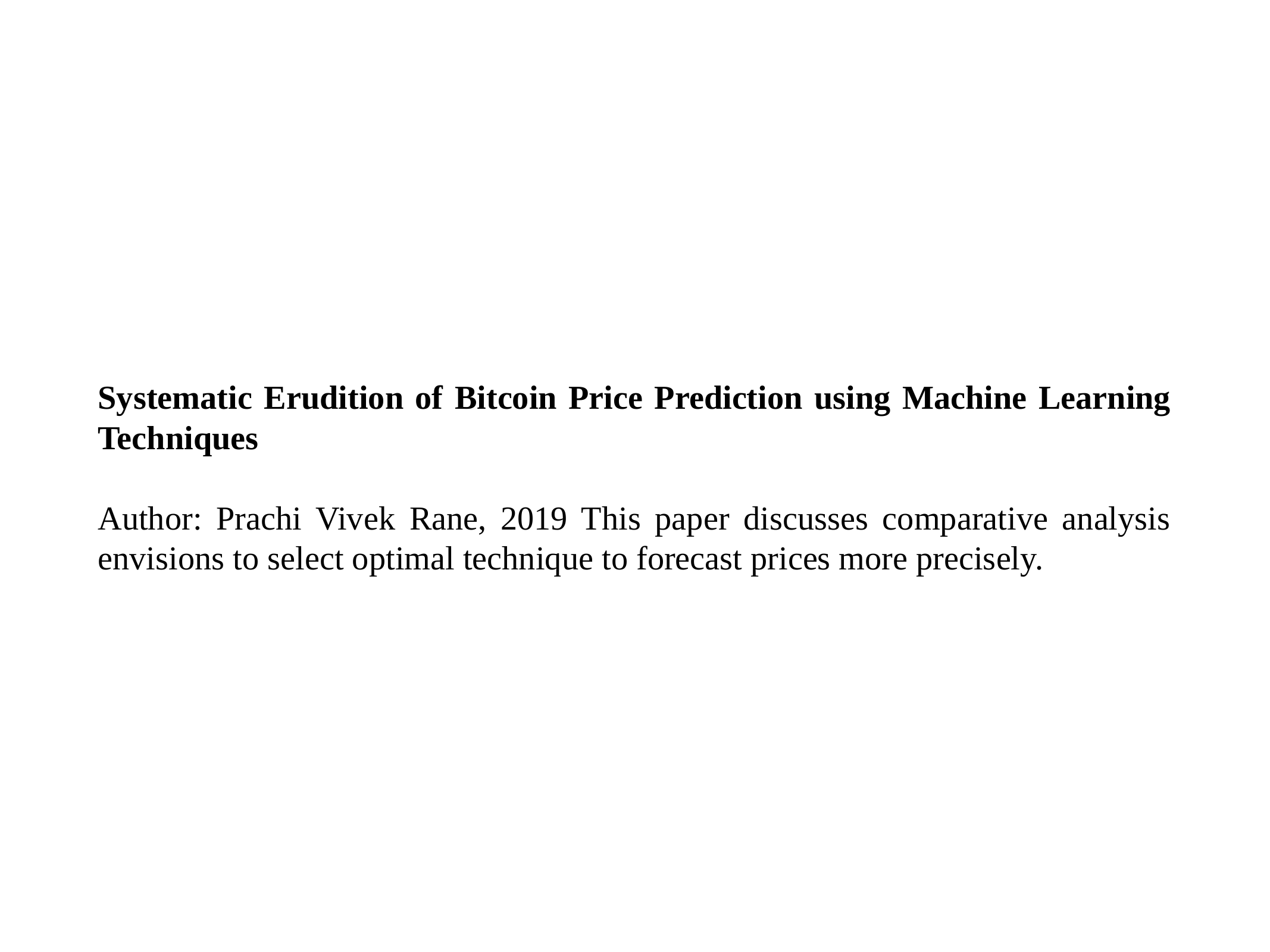

Systematic Erudition of Bitcoin Price Prediction using Machine Learning Techniques

Author: Prachi Vivek Rane, 2019 This paper discusses comparative analysis envisions to select optimal technique to forecast prices more precisely.